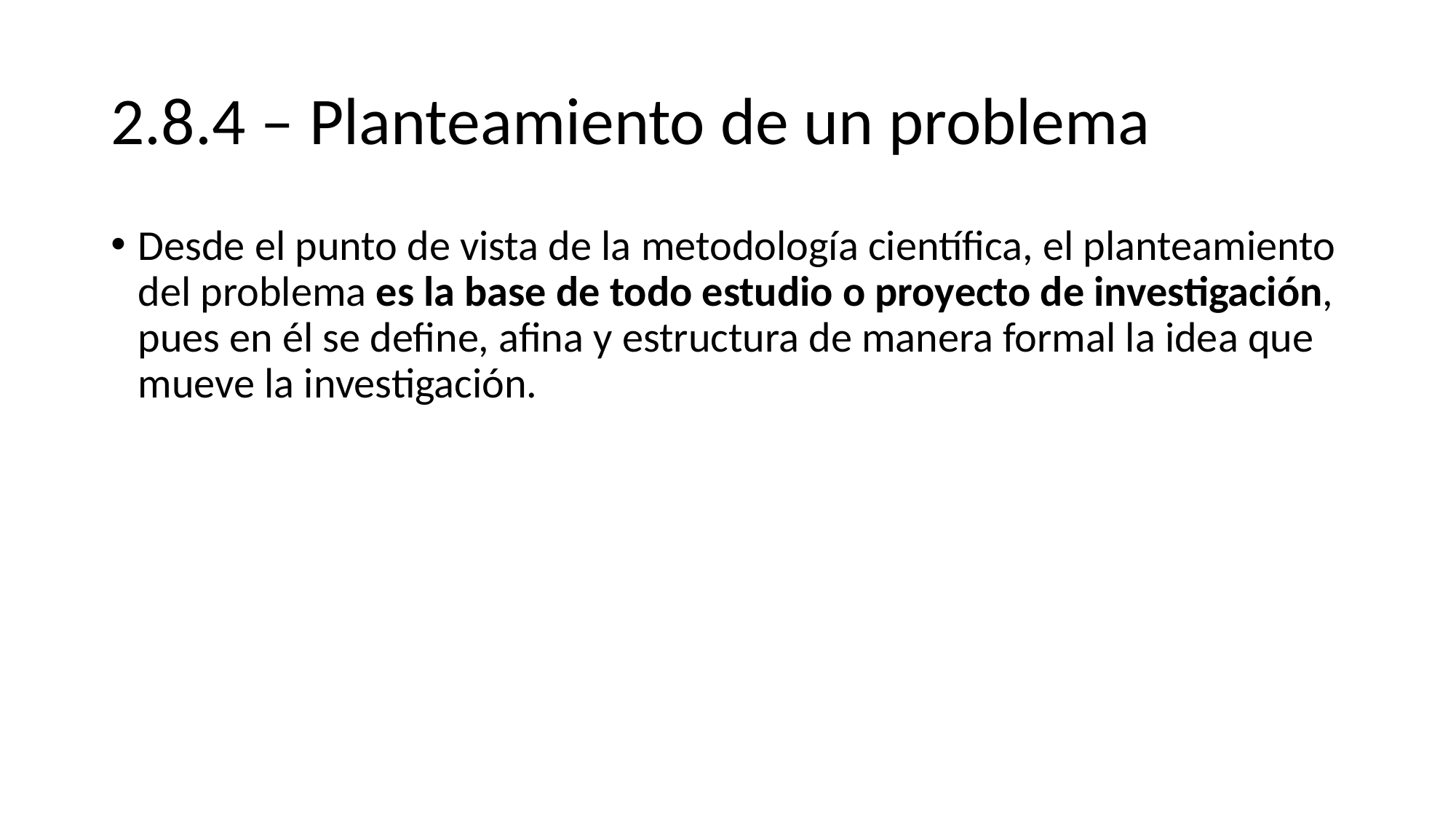

# 2.8.4 – Planteamiento de un problema
Desde el punto de vista de la metodología científica, el planteamiento del problema es la base de todo estudio o proyecto de investigación, pues en él se define, afina y estructura de manera formal la idea que mueve la investigación.